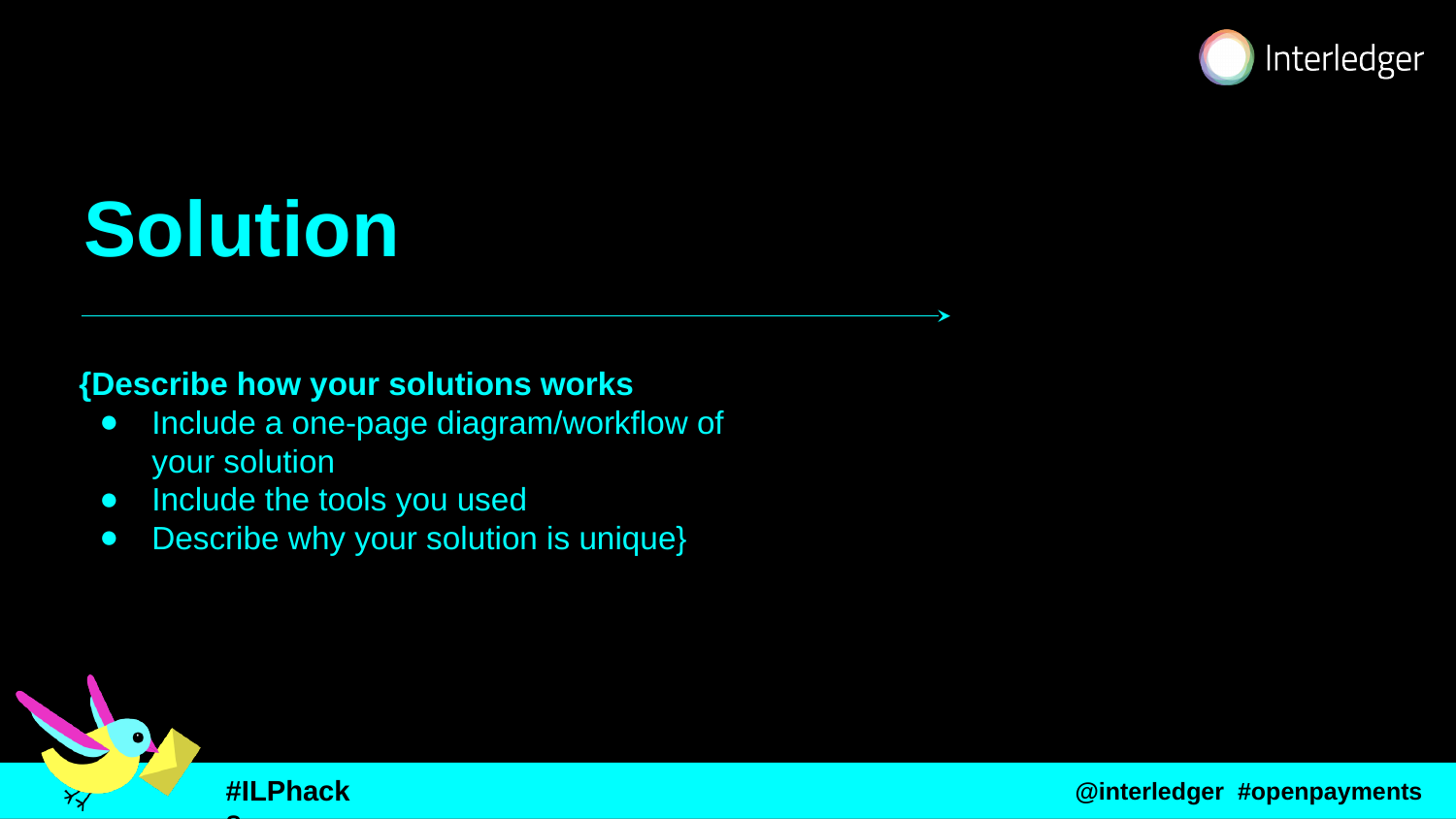

Solution
{Describe how your solutions works
Include a one-page diagram/workflow of your solution
Include the tools you used
Describe why your solution is unique}